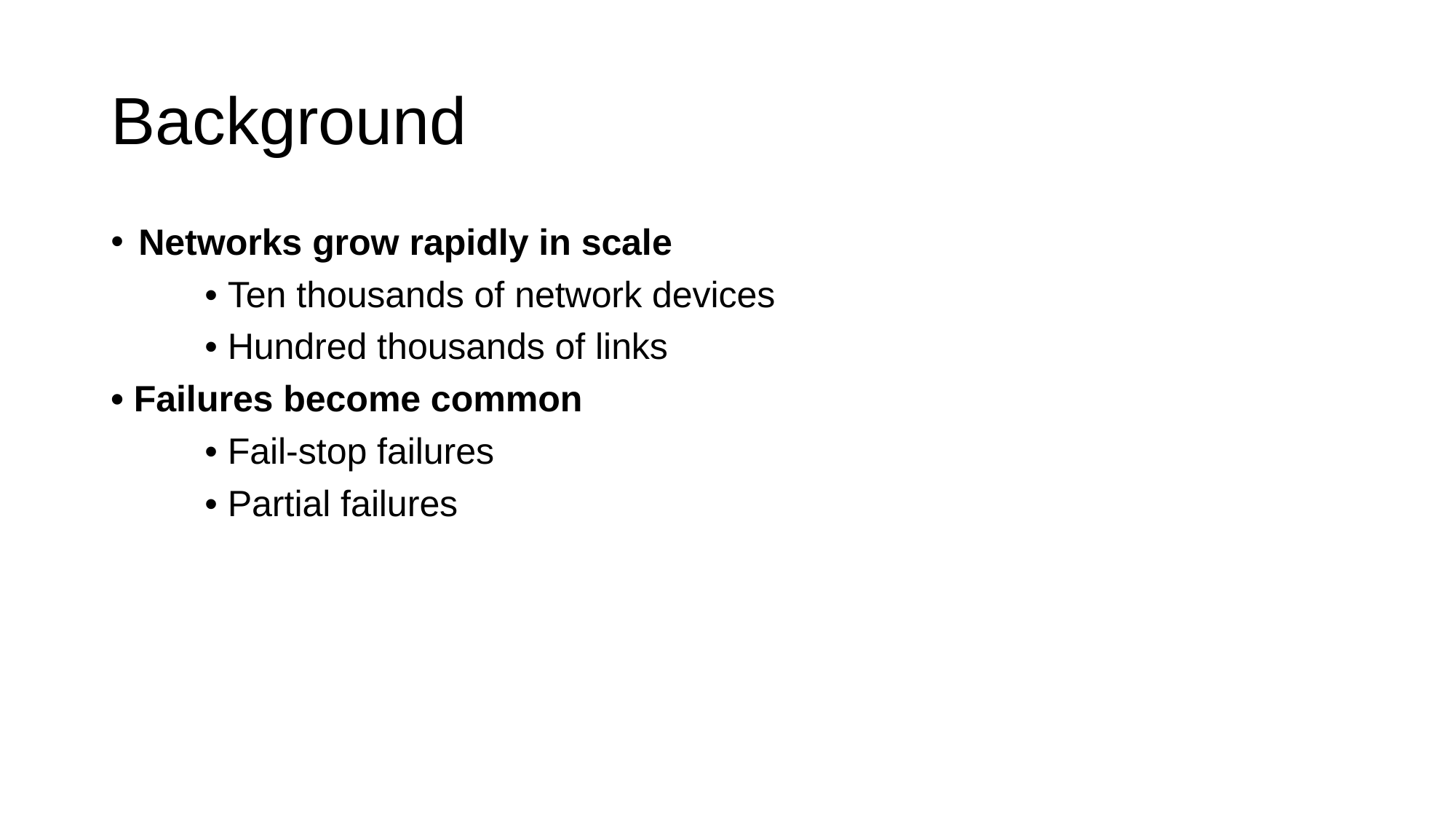

# Background
Networks grow rapidly in scale
	• Ten thousands of network devices
	• Hundred thousands of links
• Failures become common
	• Fail-stop failures
	• Partial failures